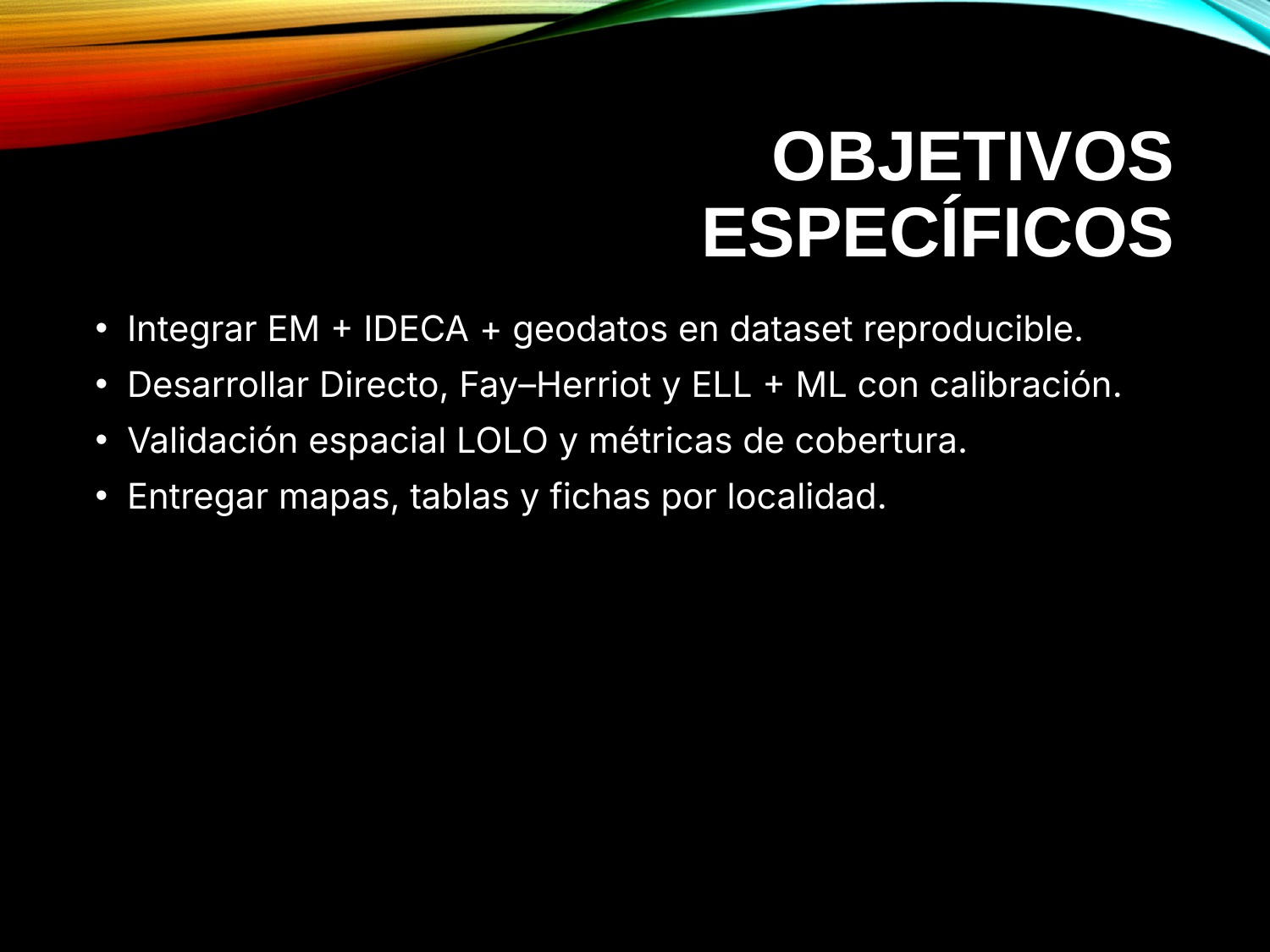

# OBJETIVOS ESPECÍFICOS
Integrar EM + IDECA + geodatos en dataset reproducible.
Desarrollar Directo, Fay–Herriot y ELL + ML con calibración.
Validación espacial LOLO y métricas de cobertura.
Entregar mapas, tablas y fichas por localidad.